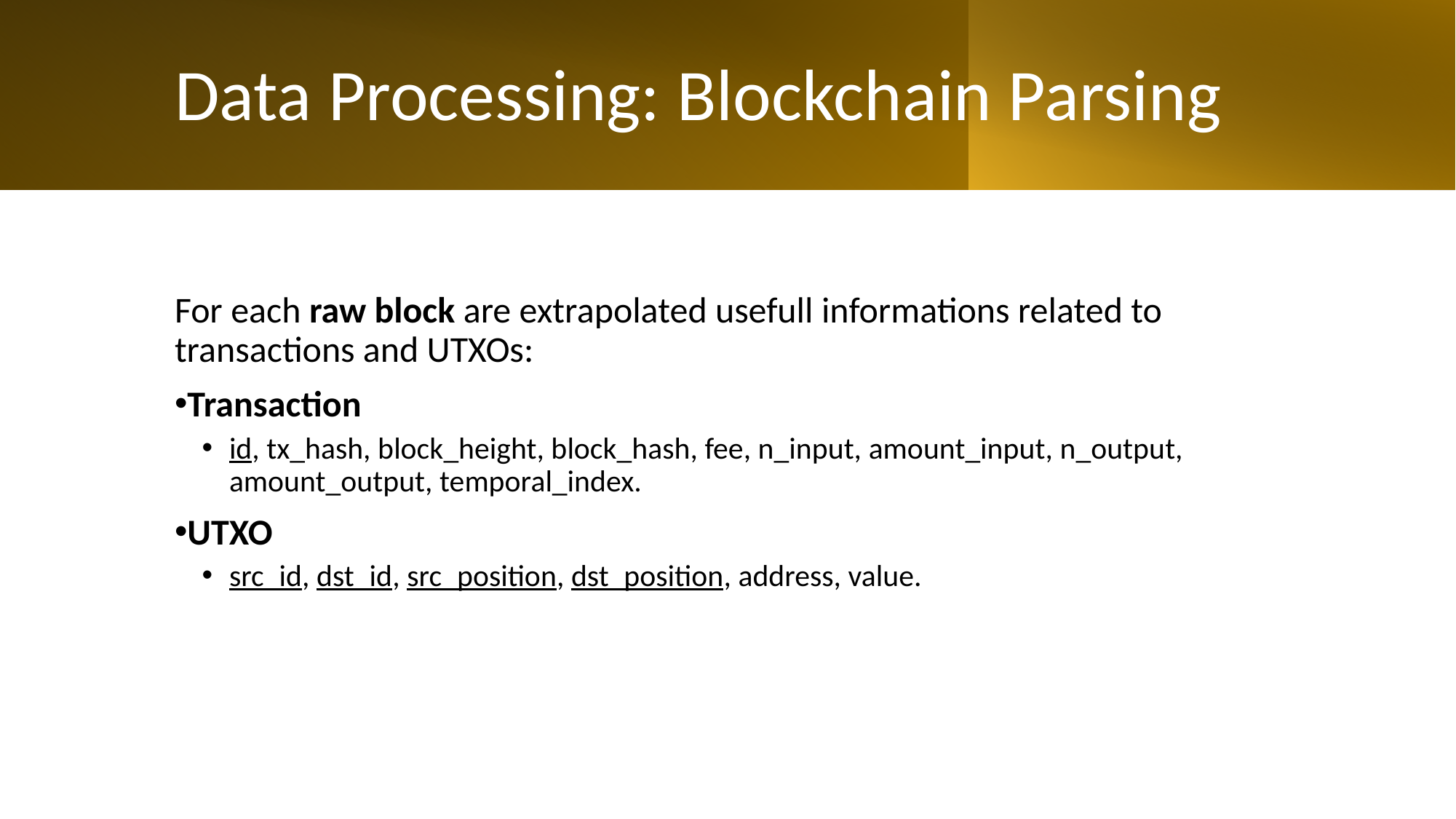

# Data Processing: Blockchain Parsing
For each raw block are extrapolated usefull informations related to transactions and UTXOs:
Transaction
id, tx_hash, block_height, block_hash, fee, n_input, amount_input, n_output, amount_output, temporal_index.
UTXO
src_id, dst_id, src_position, dst_position, address, value.